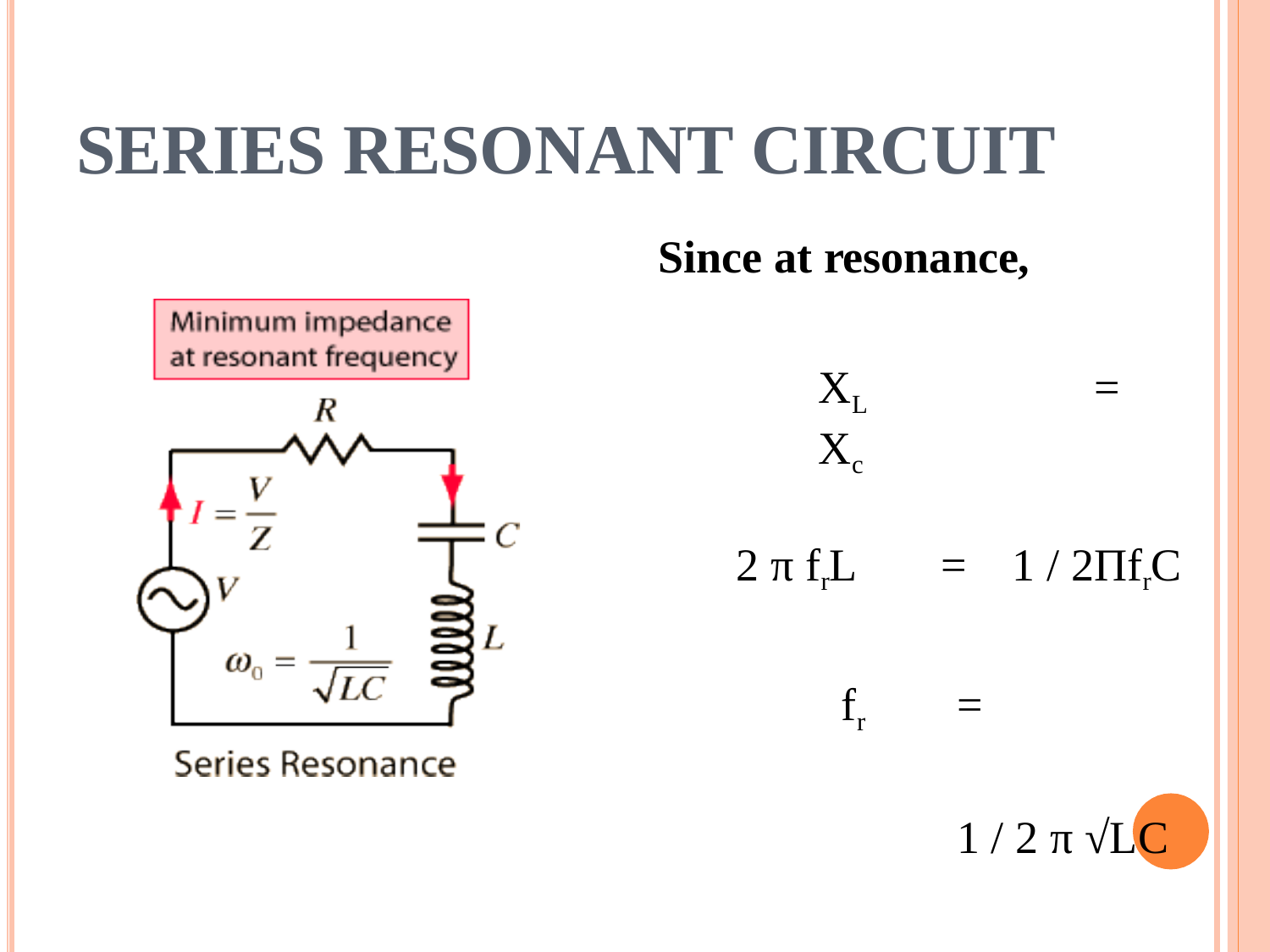

# SERIES RESONANT CIRCUIT
Since at resonance,

XL	=	Xc

2 π frL	=	1 / 2ПfrC
fr	=		1 / 2 π √LC  ωr		=	1 / √LC